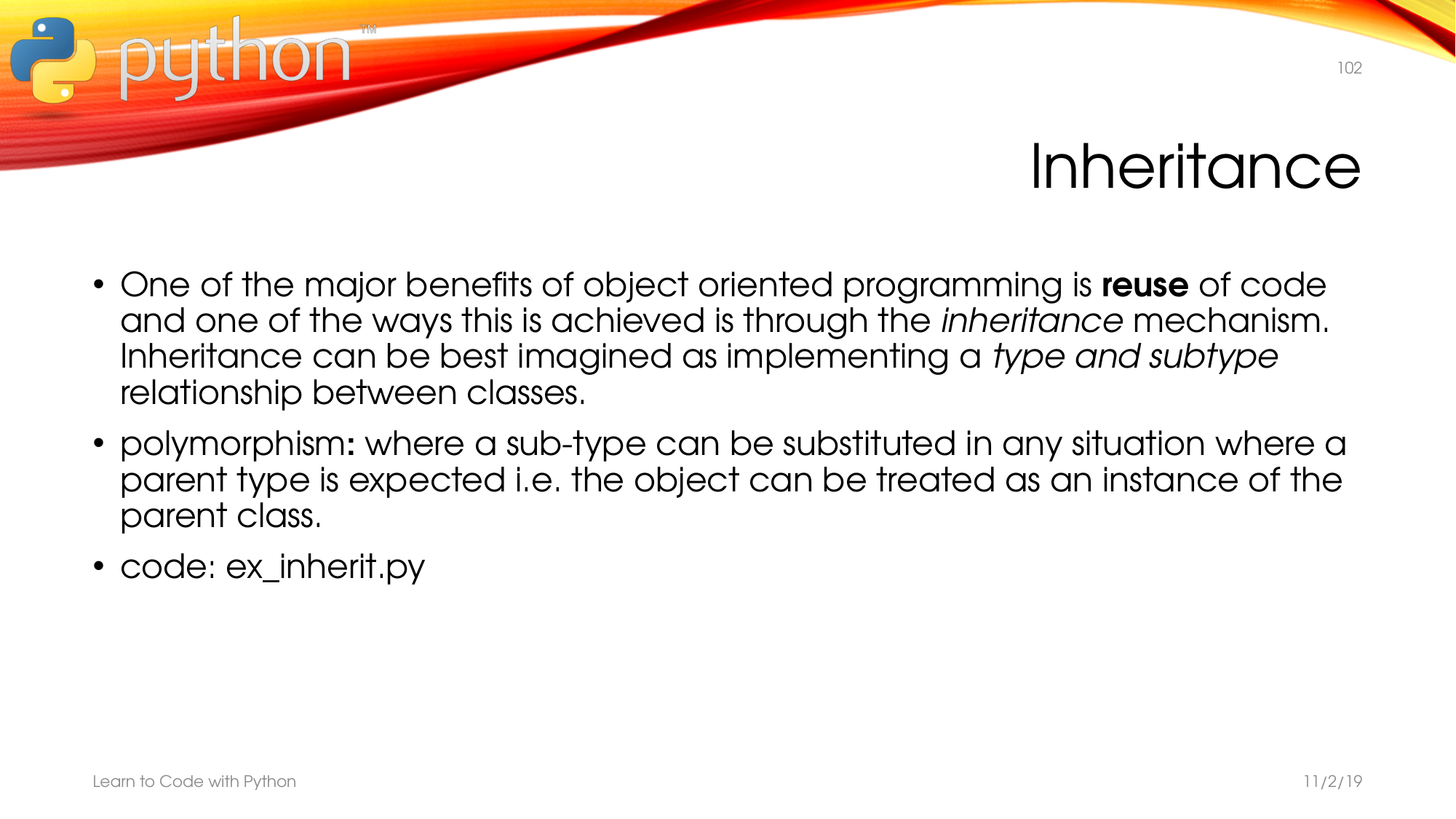

102
# Inheritance
One of the major benefits of object oriented programming is reuse of code and one of the ways this is achieved is through the inheritance mechanism. Inheritance can be best imagined as implementing a type and subtype relationship between classes.
polymorphism: where a sub-type can be substituted in any situation where a parent type is expected i.e. the object can be treated as an instance of the parent class.
code: ex_inherit.py

Learn to Code with Python
11/2/19